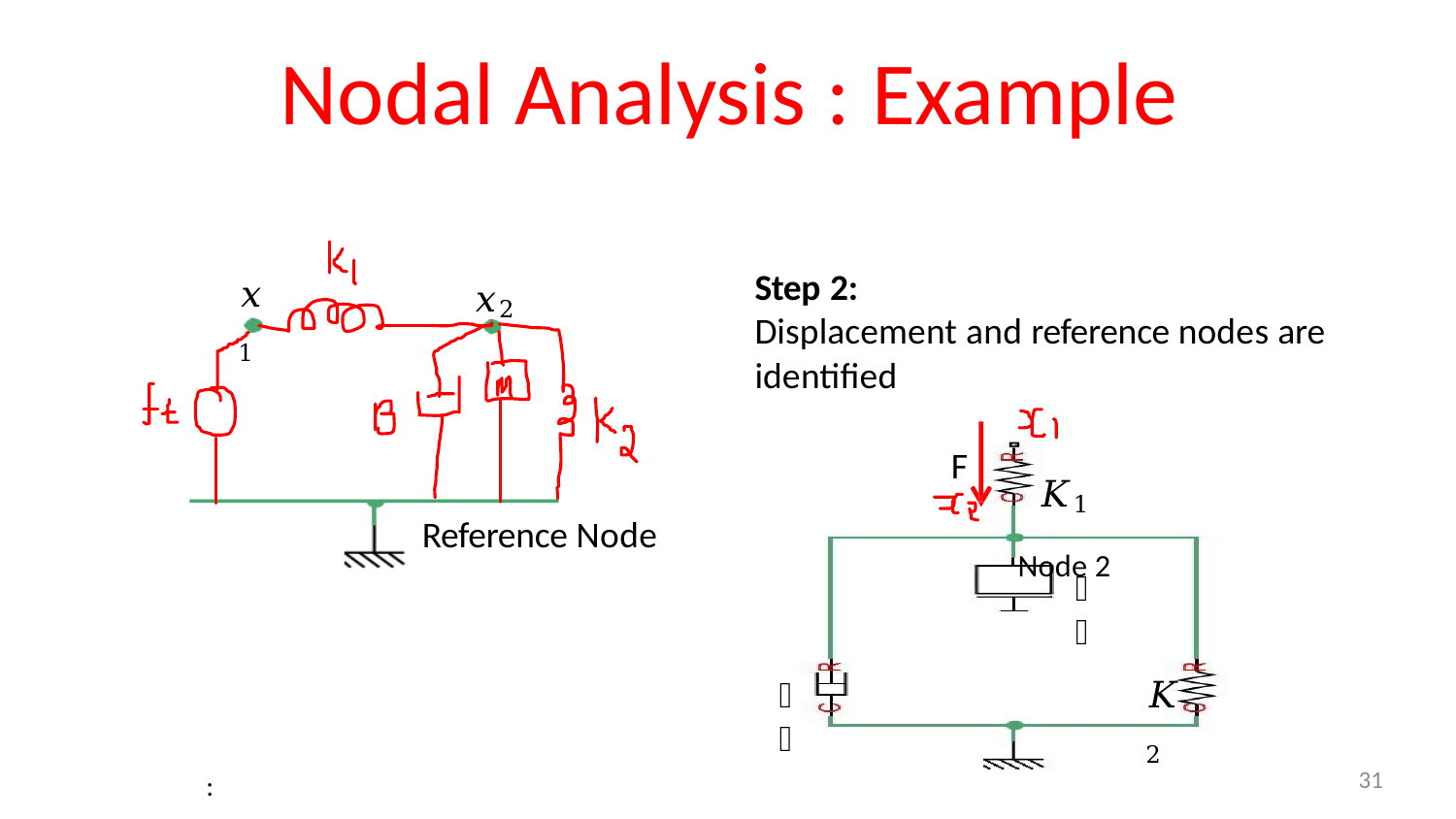

# Nodal Analysis : Example

Step 2:
Displacement and reference nodes are
identified
𝑥1
𝑥2

𝑀
𝐵
𝐾2
𝐾1
Node 2

F
Reference Node
31
: